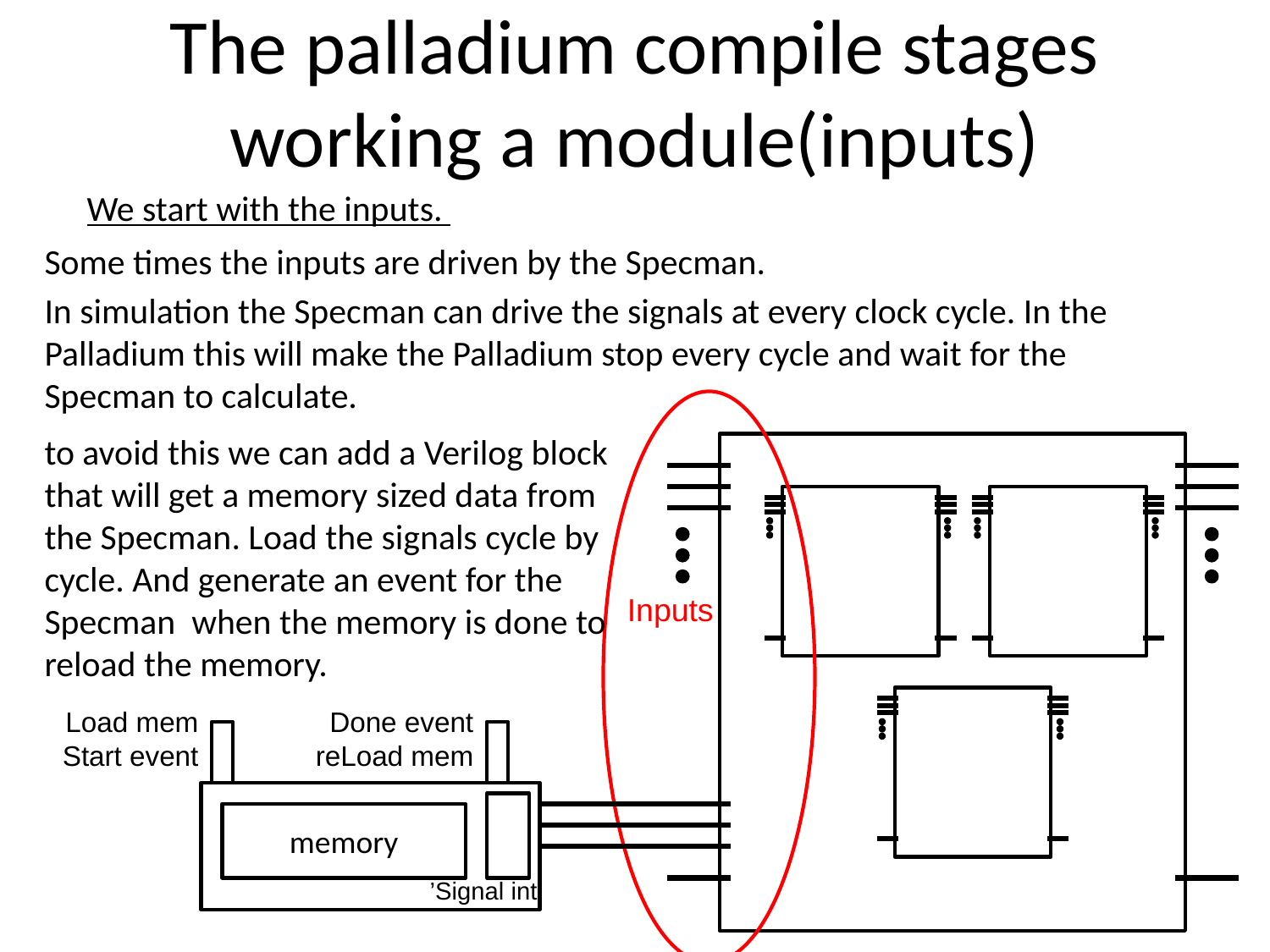

# The palladium compile stages working a module(inputs)
We start with the inputs.
Some times the inputs are driven by the Specman.
In simulation the Specman can drive the signals at every clock cycle. In the Palladium this will make the Palladium stop every cycle and wait for the Specman to calculate.

to avoid this we can add a Verilog block that will get a memory sized data from the Specman. Load the signals cycle by cycle. And generate an event for the Specman  when the memory is done to reload the memory.

Inputs

Load mem
Start event
Done event
reLoad mem

memory
Signal int’